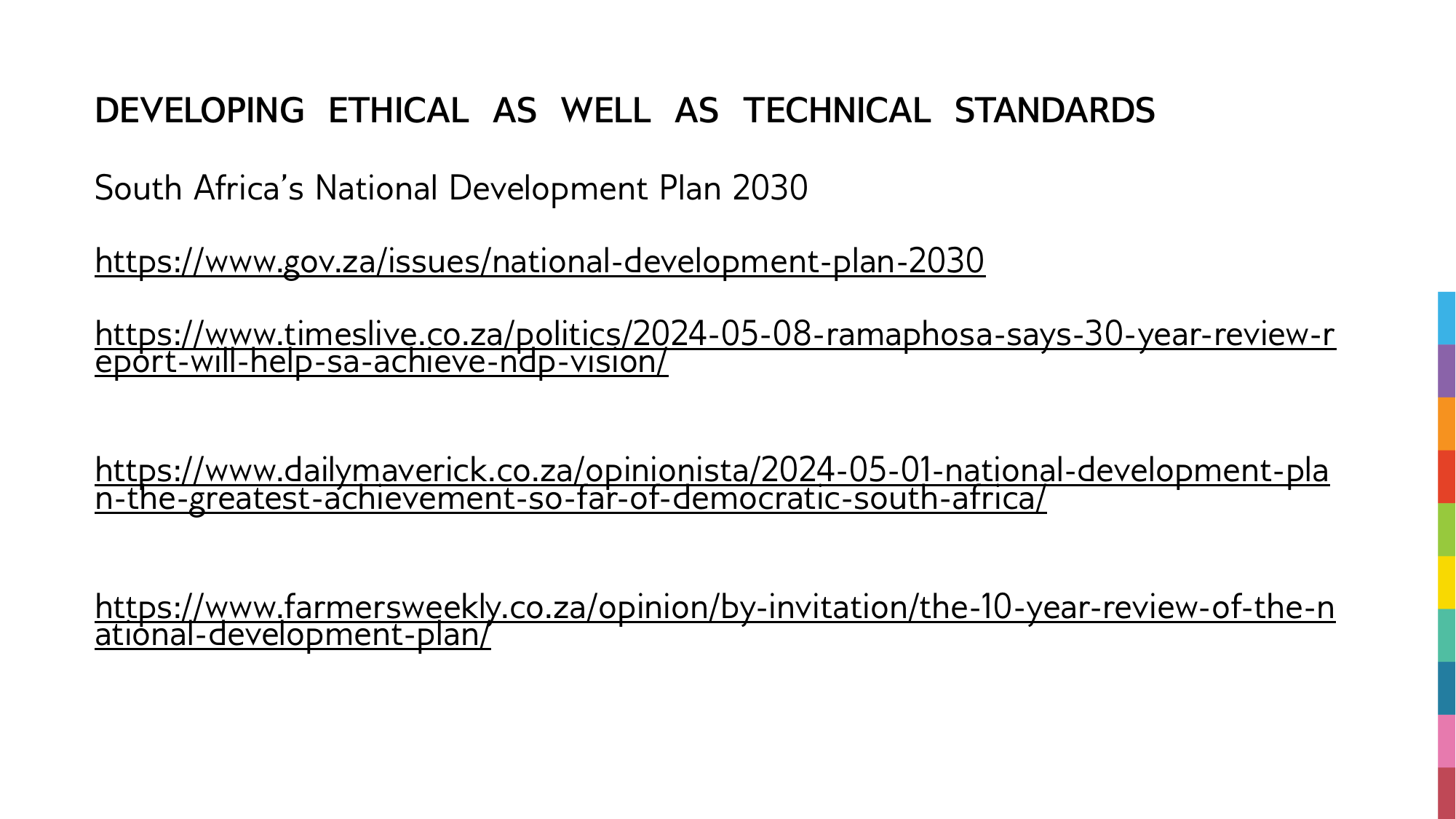

# DEVELOPING  ETHICAL  AS  WELL  AS  TECHNICAL  STANDARDS
South Africa’s National Development Plan 2030

https://www.gov.za/issues/national-development-plan-2030

https://www.timeslive.co.za/politics/2024-05-08-ramaphosa-says-30-year-review-report-will-help-sa-achieve-ndp-vision/

https://www.dailymaverick.co.za/opinionista/2024-05-01-national-development-plan-the-greatest-achievement-so-far-of-democratic-south-africa/

https://www.farmersweekly.co.za/opinion/by-invitation/the-10-year-review-of-the-national-development-plan/